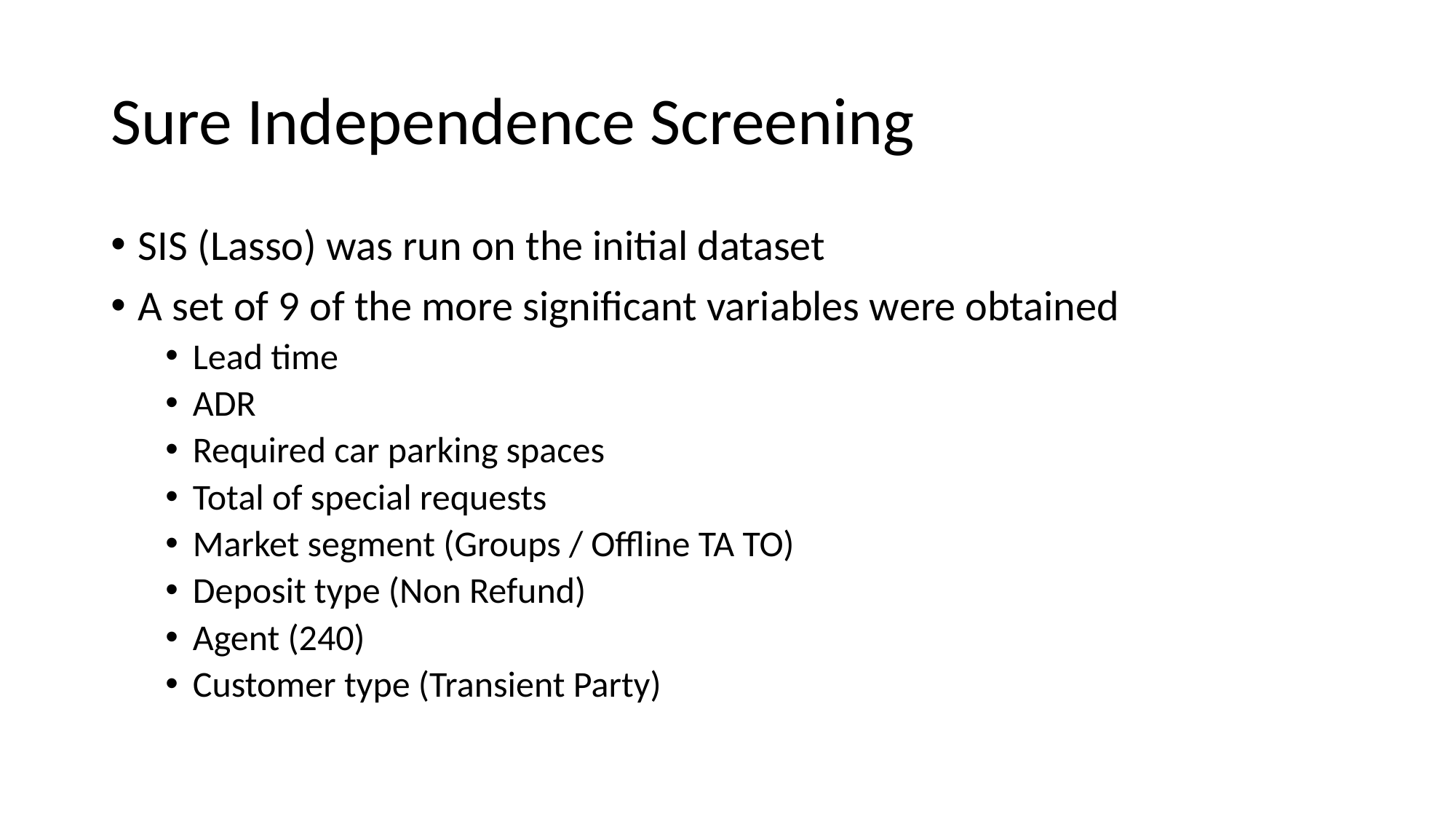

# Sure Independence Screening
SIS (Lasso) was run on the initial dataset
A set of 9 of the more significant variables were obtained
Lead time
ADR
Required car parking spaces
Total of special requests
Market segment (Groups / Offline TA TO)
Deposit type (Non Refund)
Agent (240)
Customer type (Transient Party)